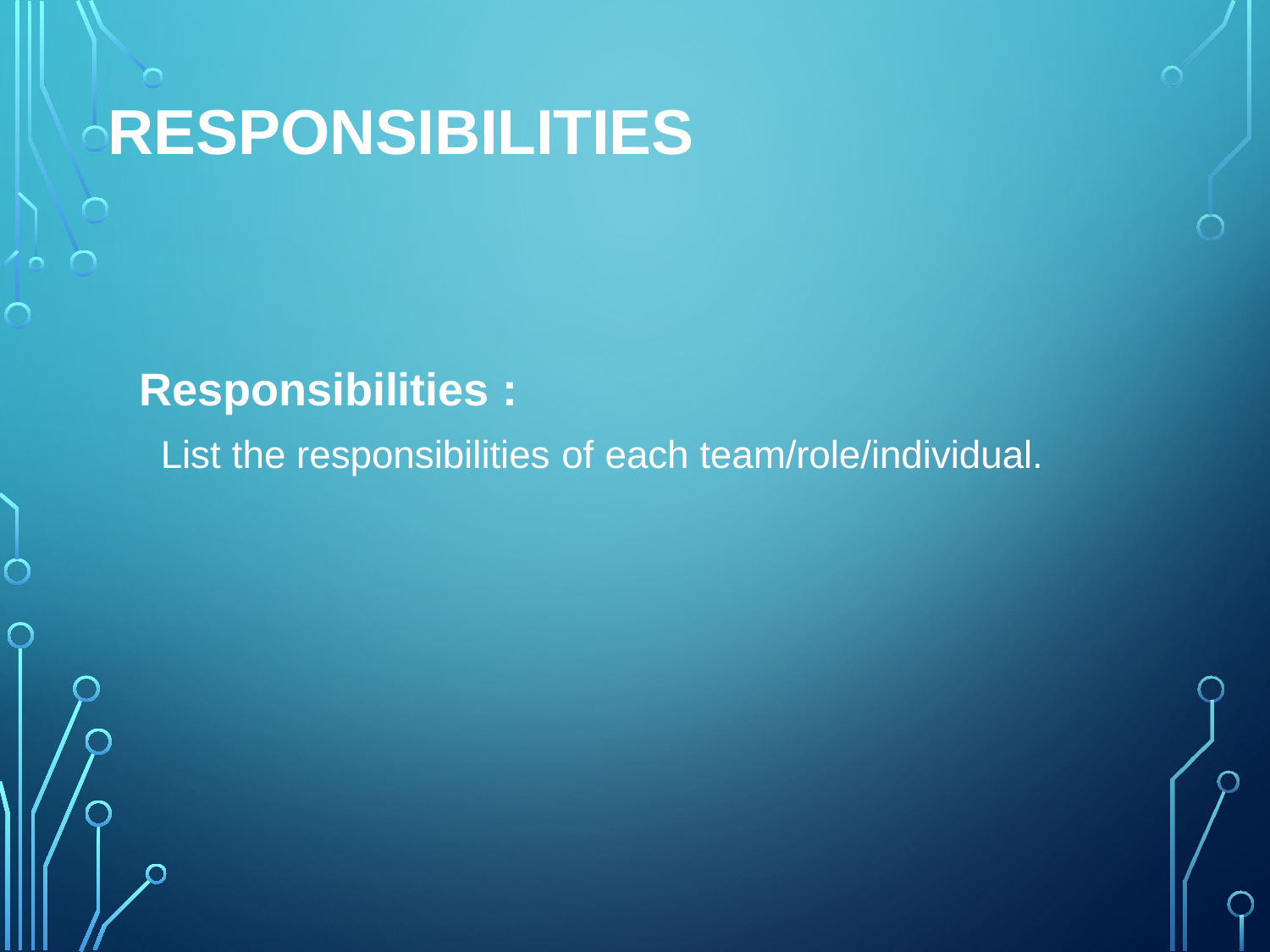

# Responsibilities
Responsibilities :
List the responsibilities of each team/role/individual.